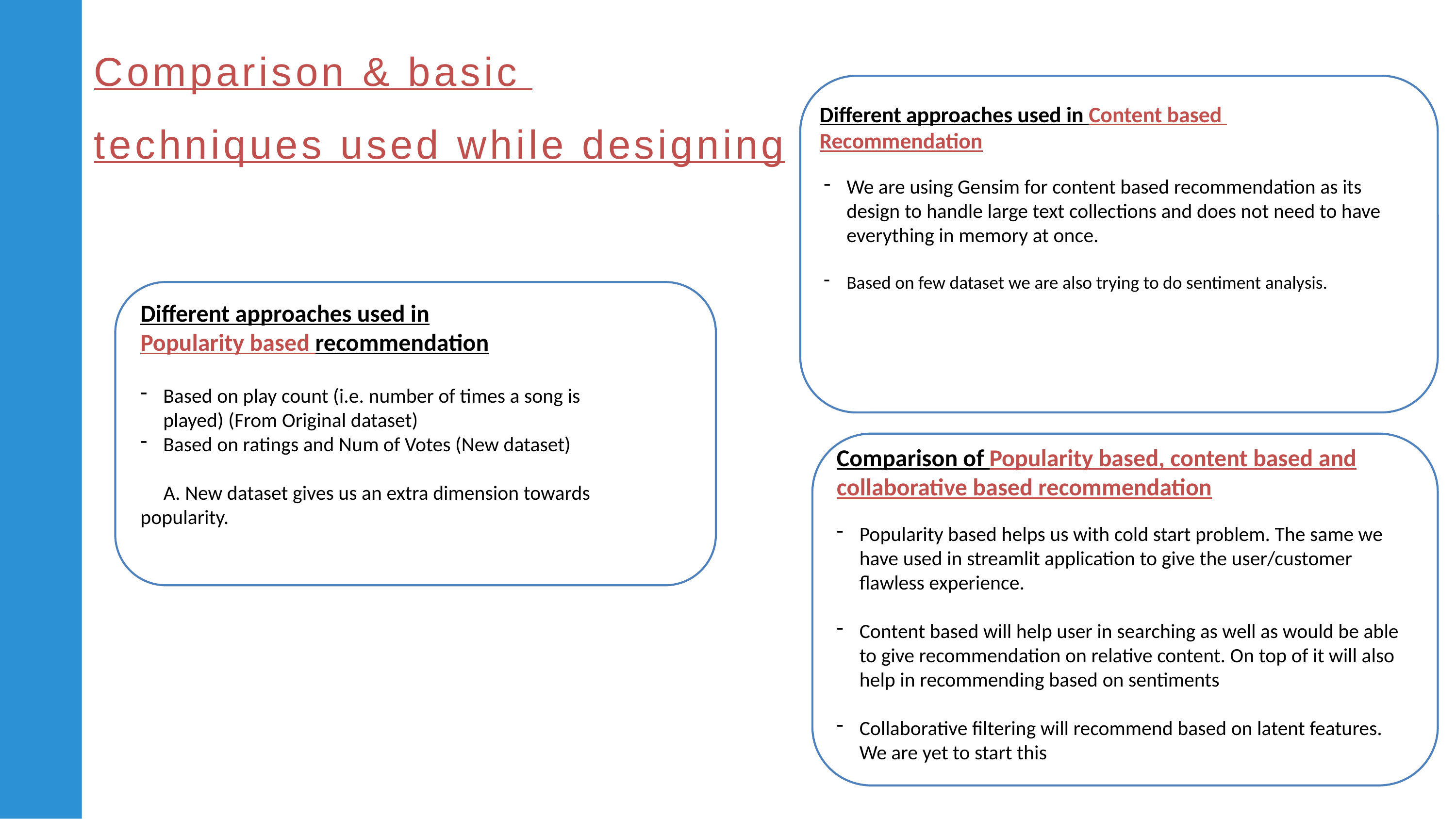

Comparison & basic
techniques used while designing
We are using Gensim for content based recommendation as its design to handle large text collections and does not need to have everything in memory at once.

Based on few dataset we are also trying to do sentiment analysis.

Different approaches used in Content based
Recommendation

Different approaches used in Popularity based recommendation
Based on play count (i.e. number of times a song is played) (From Original dataset)
Based on ratings and Num of Votes (New dataset)

     A. New dataset gives us an extra dimension towards popularity.

Popularity based helps us with cold start problem. The same we have used in streamlit application to give the user/customer flawless experience.

Content based will help user in searching as well as would be able to give recommendation on relative content. On top of it will also help in recommending based on sentiments

Collaborative filtering will recommend based on latent features. We are yet to start this
Comparison of Popularity based, content based and collaborative based recommendation